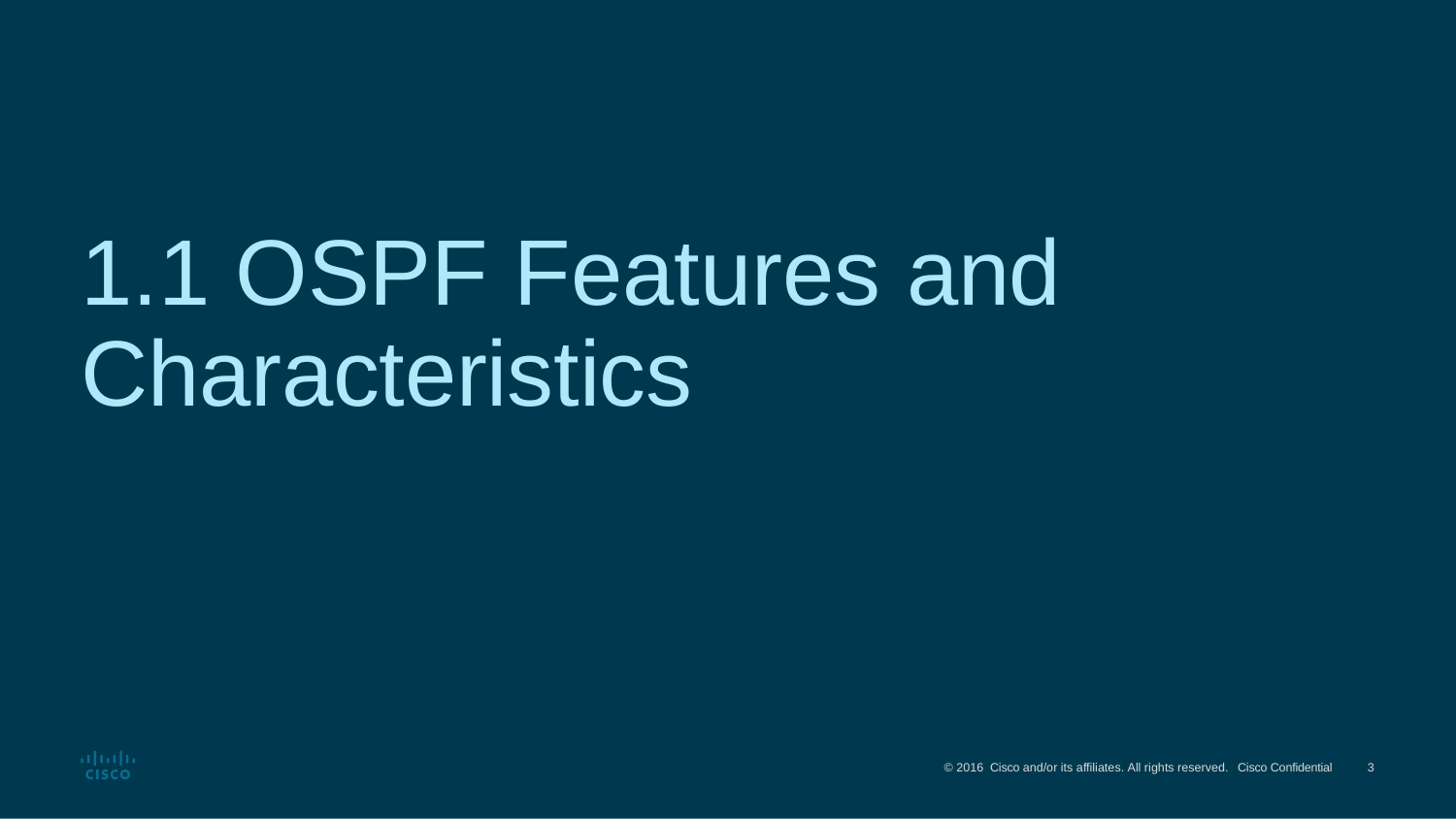

# 1.1 OSPF Features and Characteristics
© 2016 Cisco and/or its affiliates. All rights reserved. Cisco Confidential
3